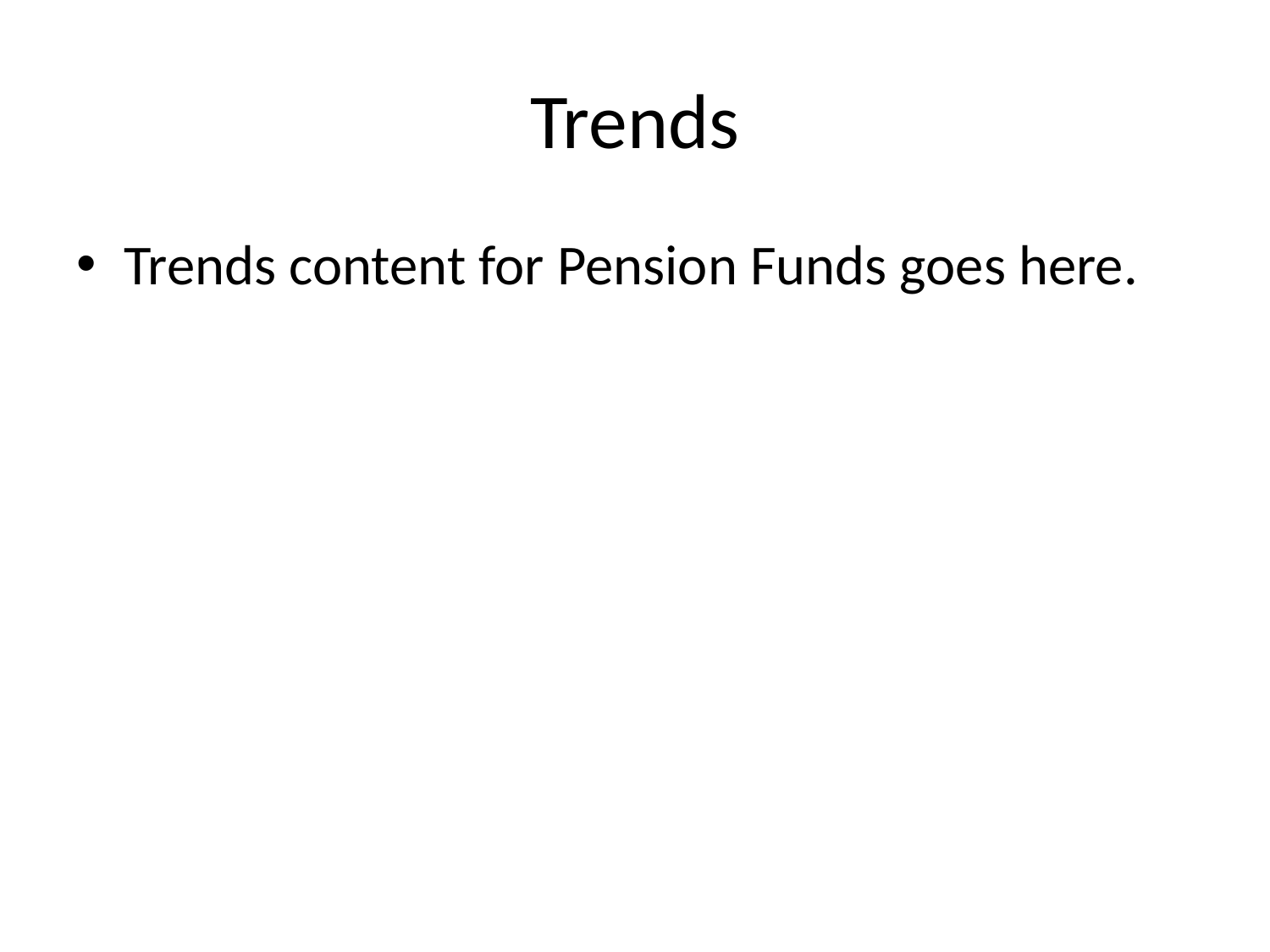

# Trends
Trends content for Pension Funds goes here.